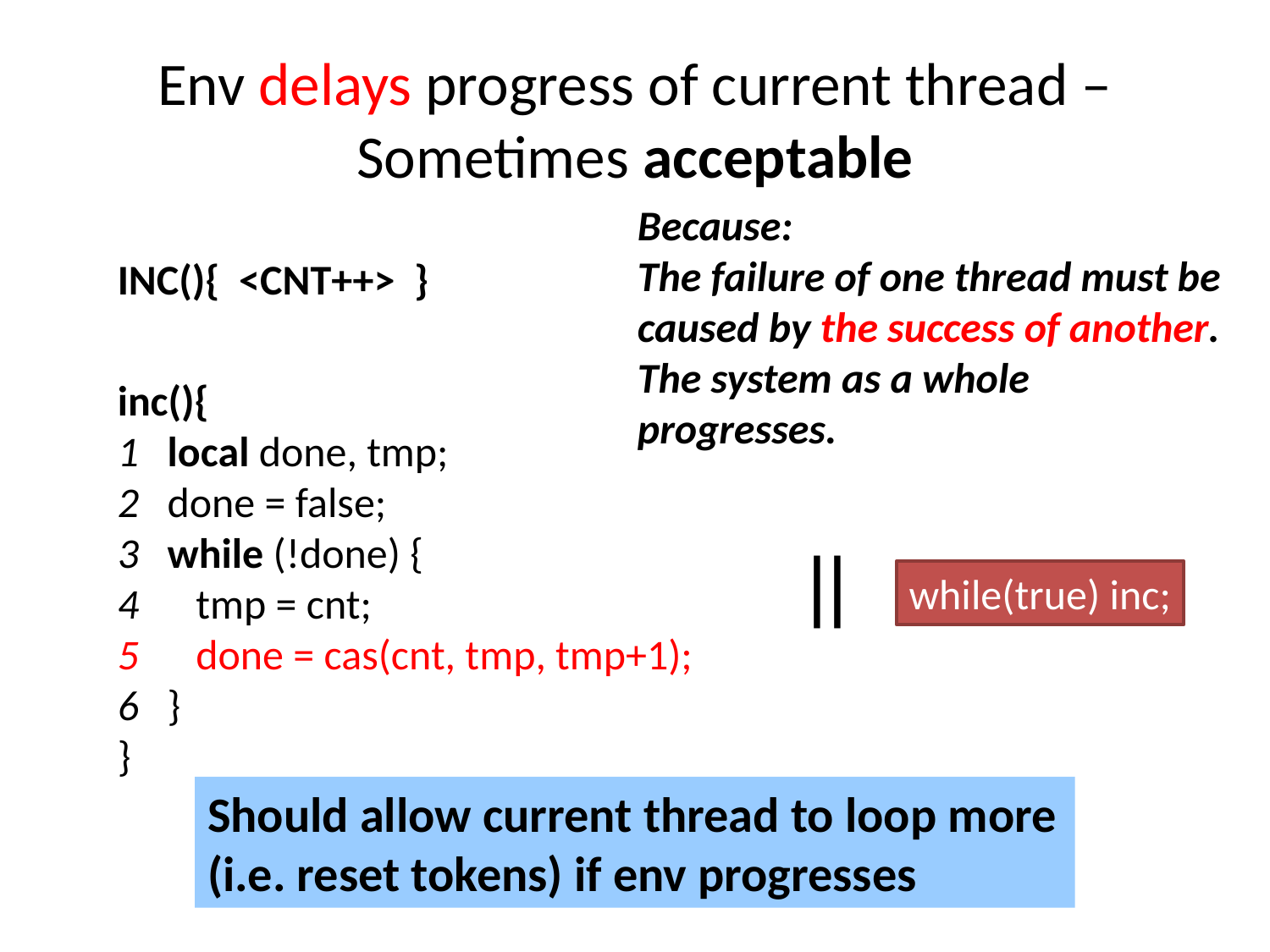

# Env delays progress of current thread – Sometimes acceptable
Because:
The failure of one thread must be caused by the success of another. The system as a whole progresses.
INC(){  <CNT++>  }
inc(){
1   local done, tmp;
2   done = false;
3   while (!done) {
4      tmp = cnt;
5      done = cas(cnt, tmp, tmp+1);
6   }
}
||
while(true) inc;
Should allow current thread to loop more (i.e. reset tokens) if env progresses